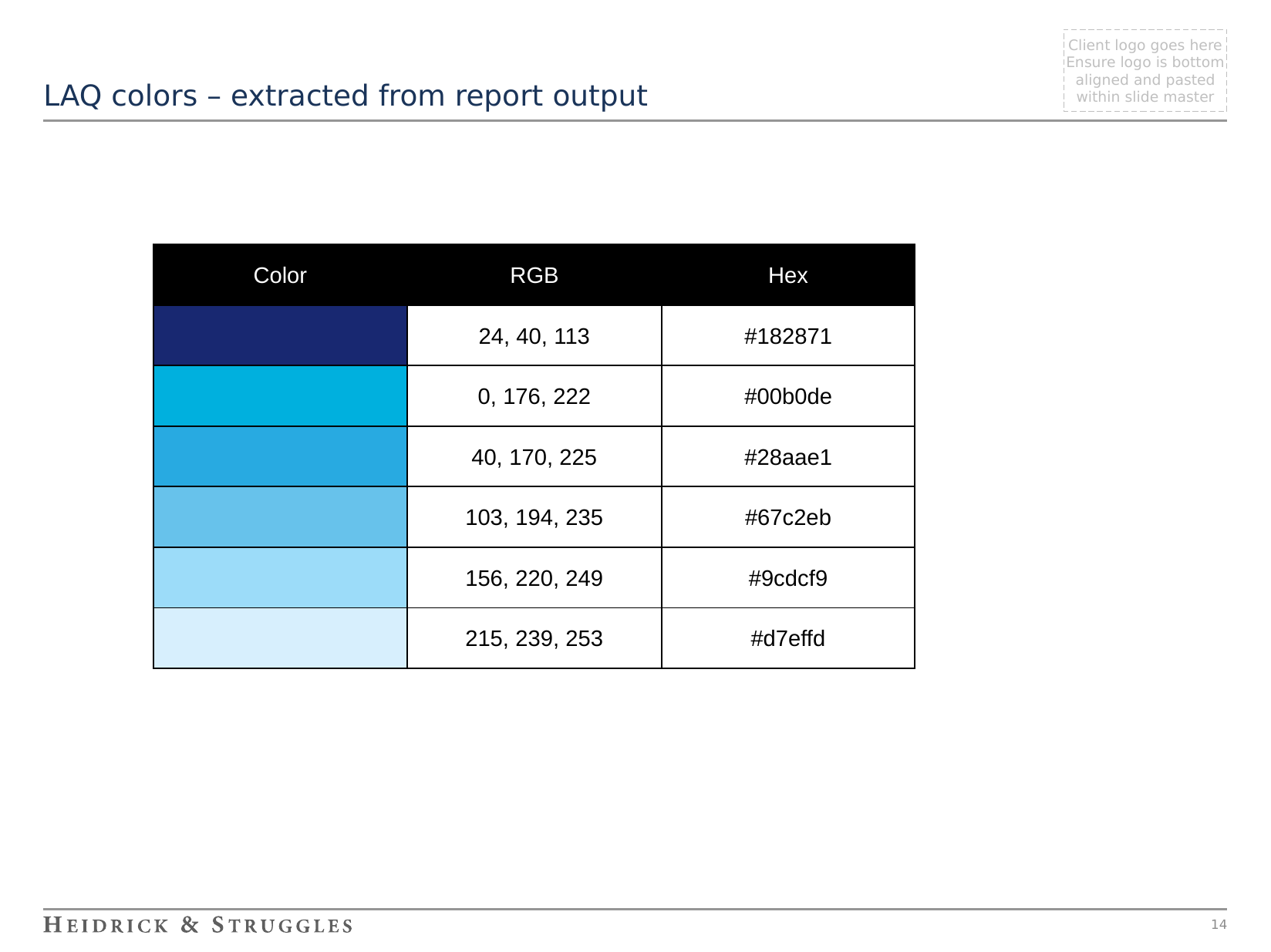

# LAQ colors – extracted from report output
| Color | RGB | Hex |
| --- | --- | --- |
|  | 24, 40, 113 | #182871 |
|  | 0, 176, 222 | #00b0de |
|  | 40, 170, 225 | #28aae1 |
|  | 103, 194, 235 | #67c2eb |
|  | 156, 220, 249 | #9cdcf9 |
|  | 215, 239, 253 | #d7effd |